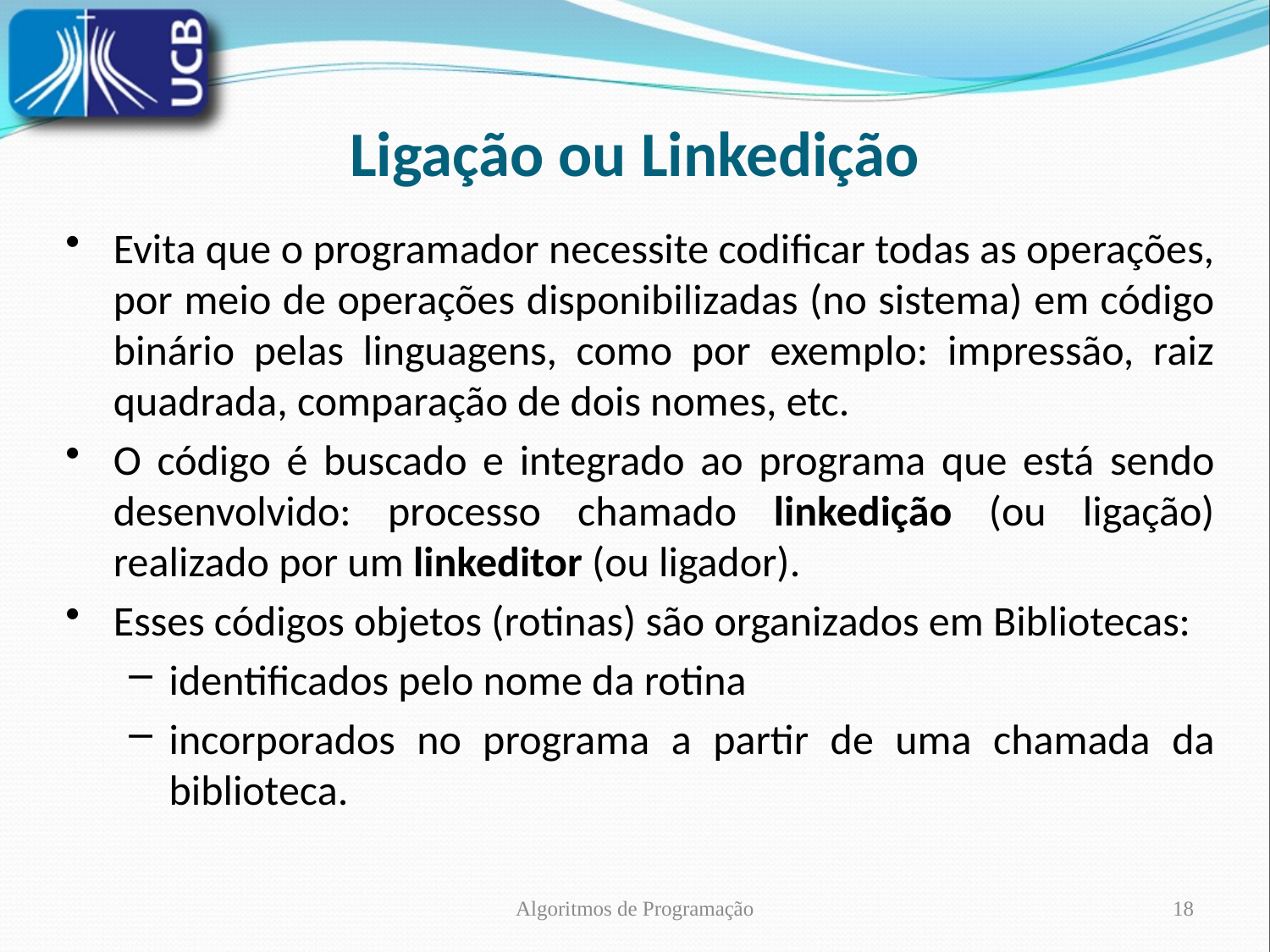

Ligação ou Linkedição
Evita que o programador necessite codificar todas as operações, por meio de operações disponibilizadas (no sistema) em código binário pelas linguagens, como por exemplo: impressão, raiz quadrada, comparação de dois nomes, etc.
O código é buscado e integrado ao programa que está sendo desenvolvido: processo chamado linkedição (ou ligação) realizado por um linkeditor (ou ligador).
Esses códigos objetos (rotinas) são organizados em Bibliotecas:
identificados pelo nome da rotina
incorporados no programa a partir de uma chamada da biblioteca.
Algoritmos de Programação
18